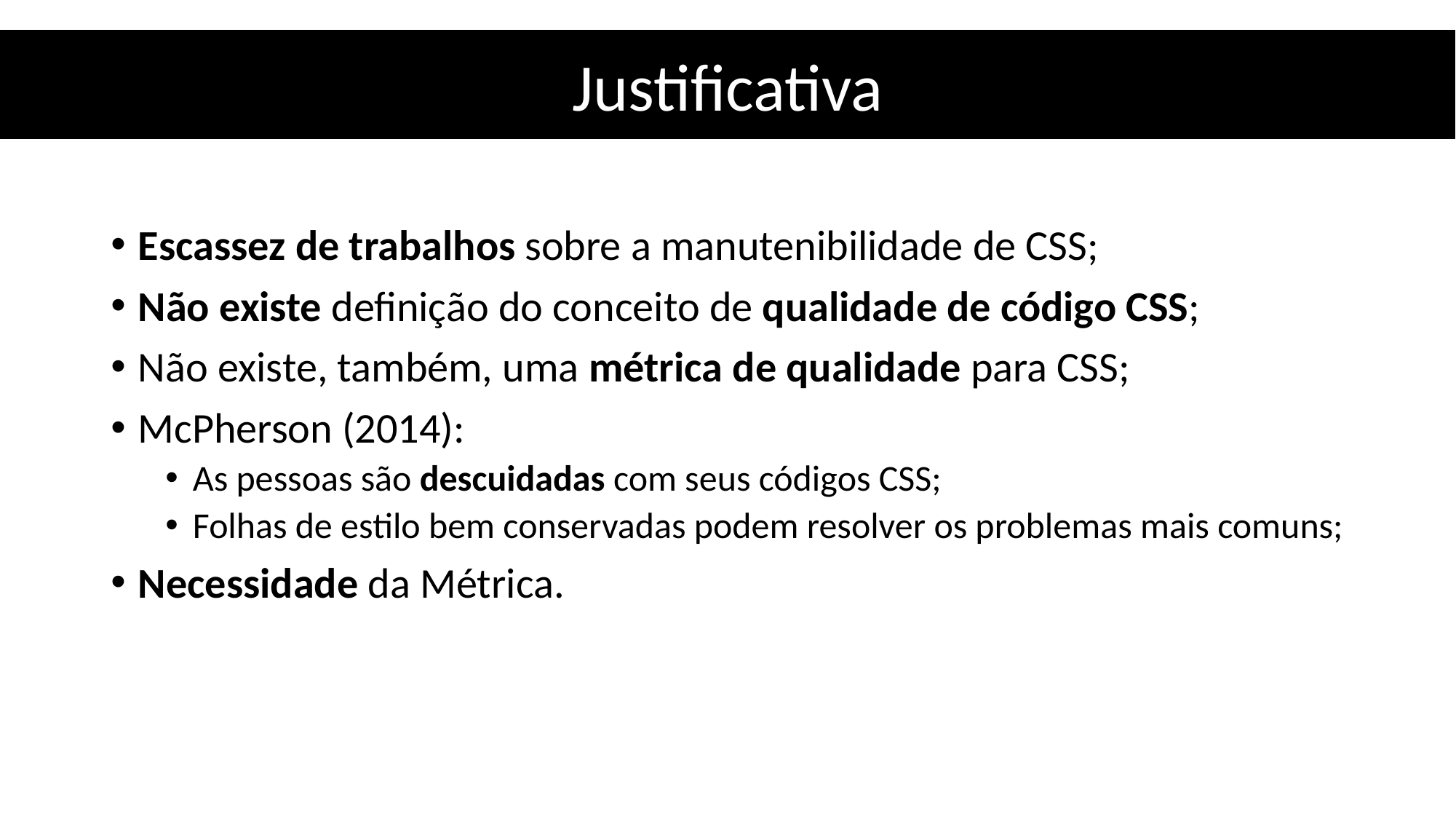

Justificativa
Escassez de trabalhos sobre a manutenibilidade de CSS;
Não existe definição do conceito de qualidade de código CSS;
Não existe, também, uma métrica de qualidade para CSS;
McPherson (2014):
As pessoas são descuidadas com seus códigos CSS;
Folhas de estilo bem conservadas podem resolver os problemas mais comuns;
Necessidade da Métrica.